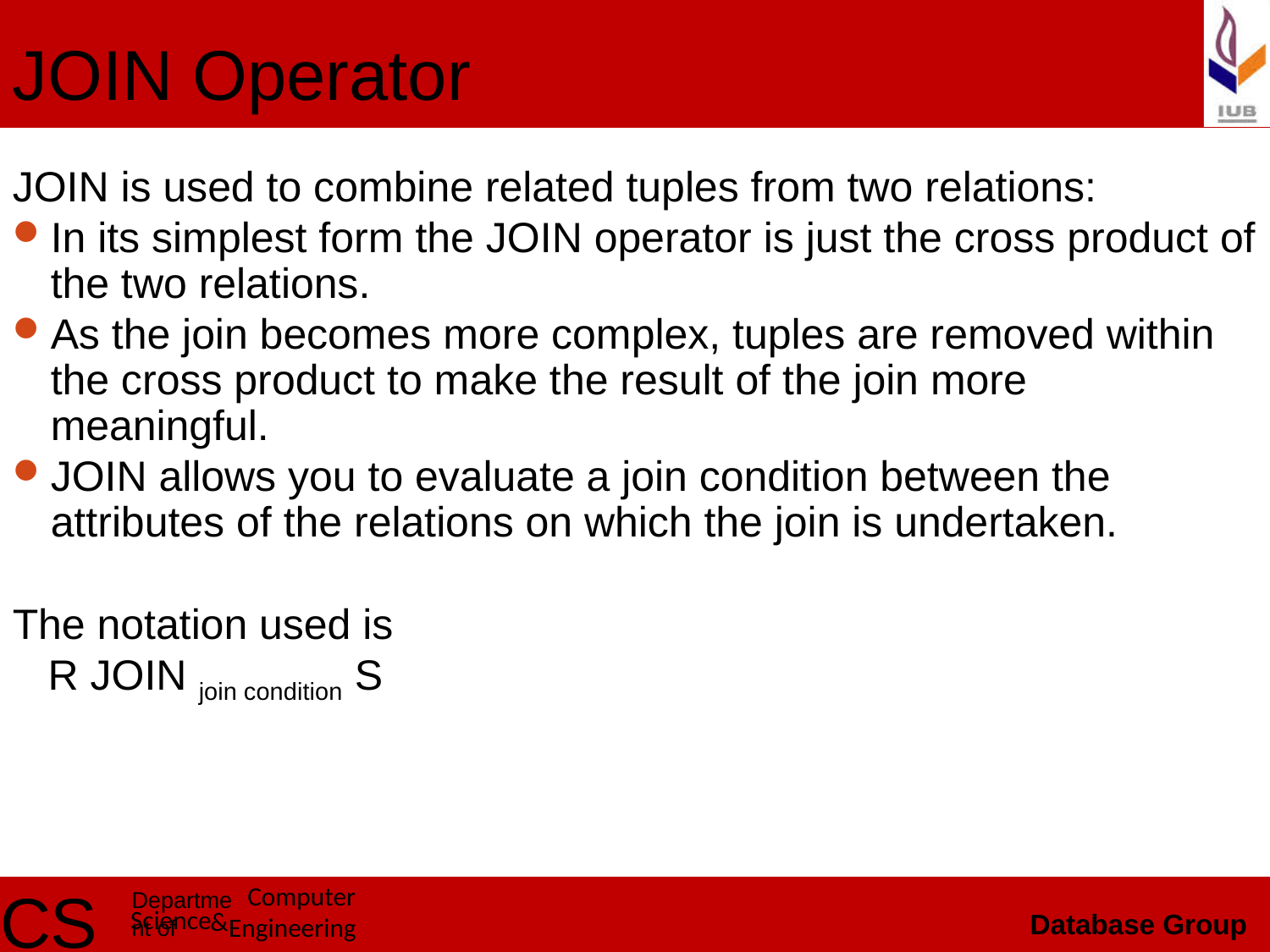

# JOIN Operator
JOIN is used to combine related tuples from two relations:
In its simplest form the JOIN operator is just the cross product of the two relations.
As the join becomes more complex, tuples are removed within the cross product to make the result of the join more meaningful.
JOIN allows you to evaluate a join condition between the attributes of the relations on which the join is undertaken.

The notation used is
   R JOIN join condition S